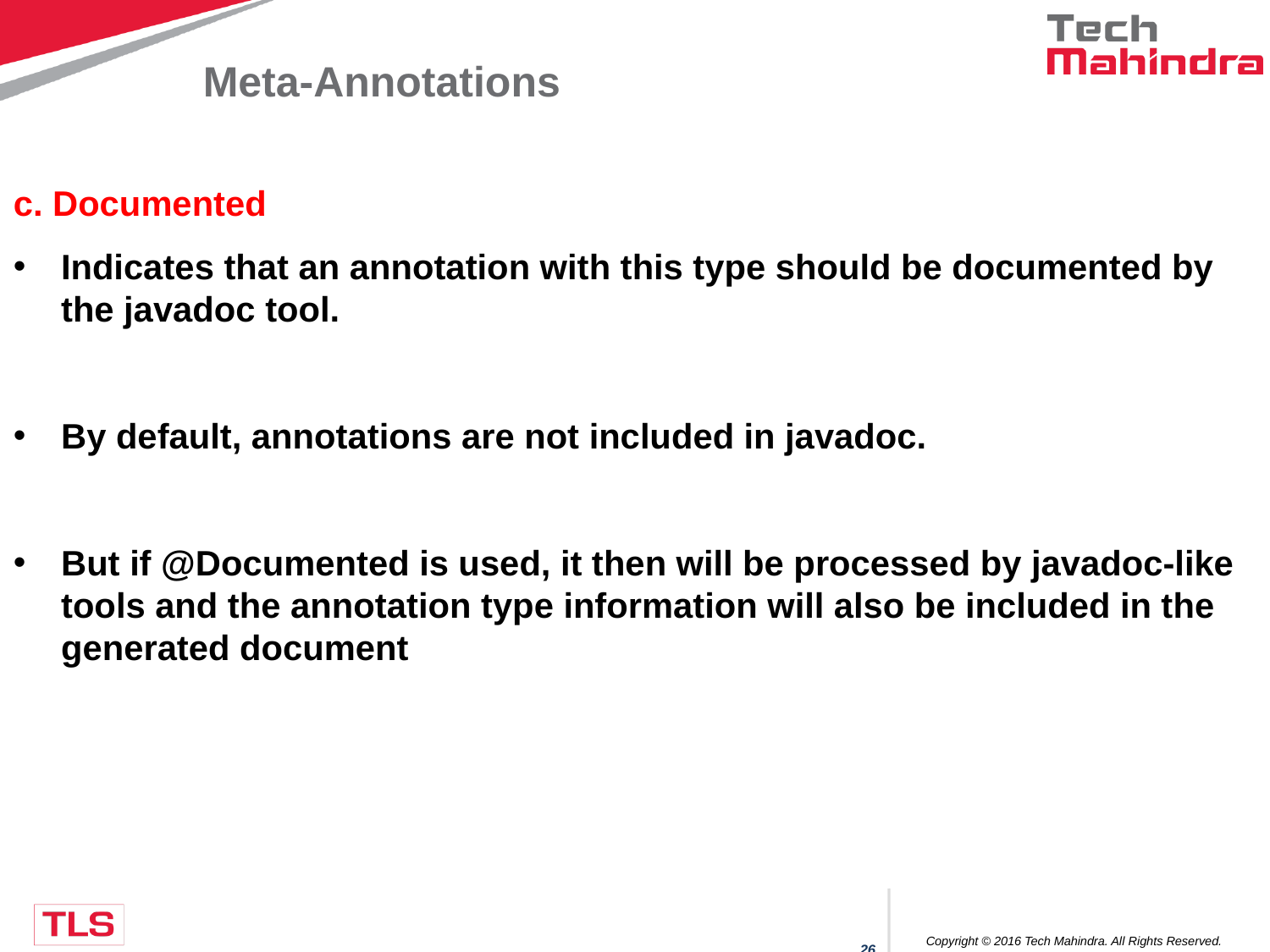

Meta-Annotations
c. Documented
Indicates that an annotation with this type should be documented by the javadoc tool.

By default, annotations are not included in javadoc.

But if @Documented is used, it then will be processed by javadoc-like tools and the annotation type information will also be included in the generated document
Copyright © 2016 Tech Mahindra. All Rights Reserved.